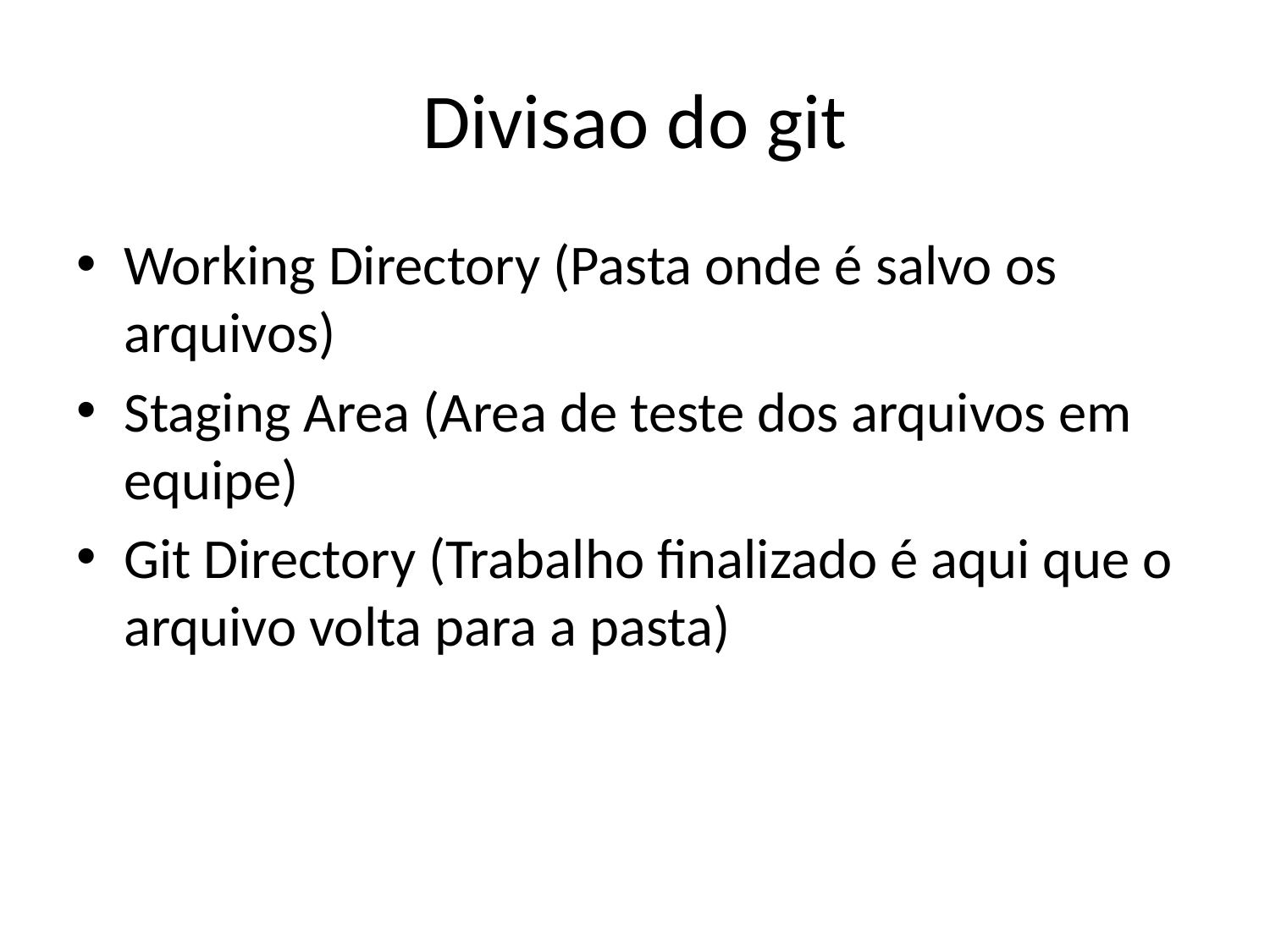

# Divisao do git
Working Directory (Pasta onde é salvo os arquivos)
Staging Area (Area de teste dos arquivos em equipe)
Git Directory (Trabalho finalizado é aqui que o arquivo volta para a pasta)